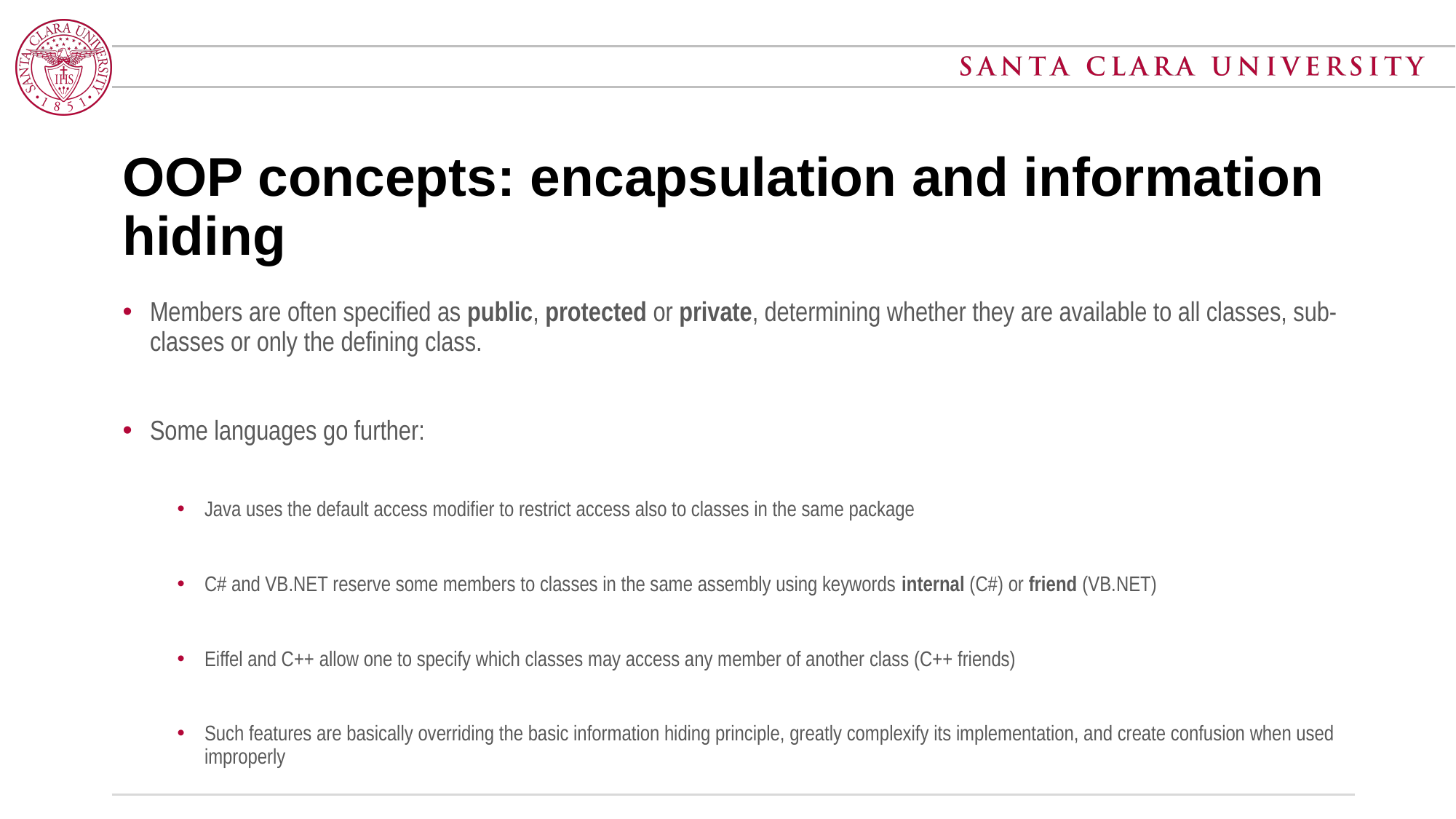

# OOP concepts: encapsulation and information hiding
Members are often specified as public, protected or private, determining whether they are available to all classes, sub-classes or only the defining class.

Some languages go further:

Java uses the default access modifier to restrict access also to classes in the same package

C# and VB.NET reserve some members to classes in the same assembly using keywords internal (C#) or friend (VB.NET)

Eiffel and C++ allow one to specify which classes may access any member of another class (C++ friends)

Such features are basically overriding the basic information hiding principle, greatly complexify its implementation, and create confusion when used improperly